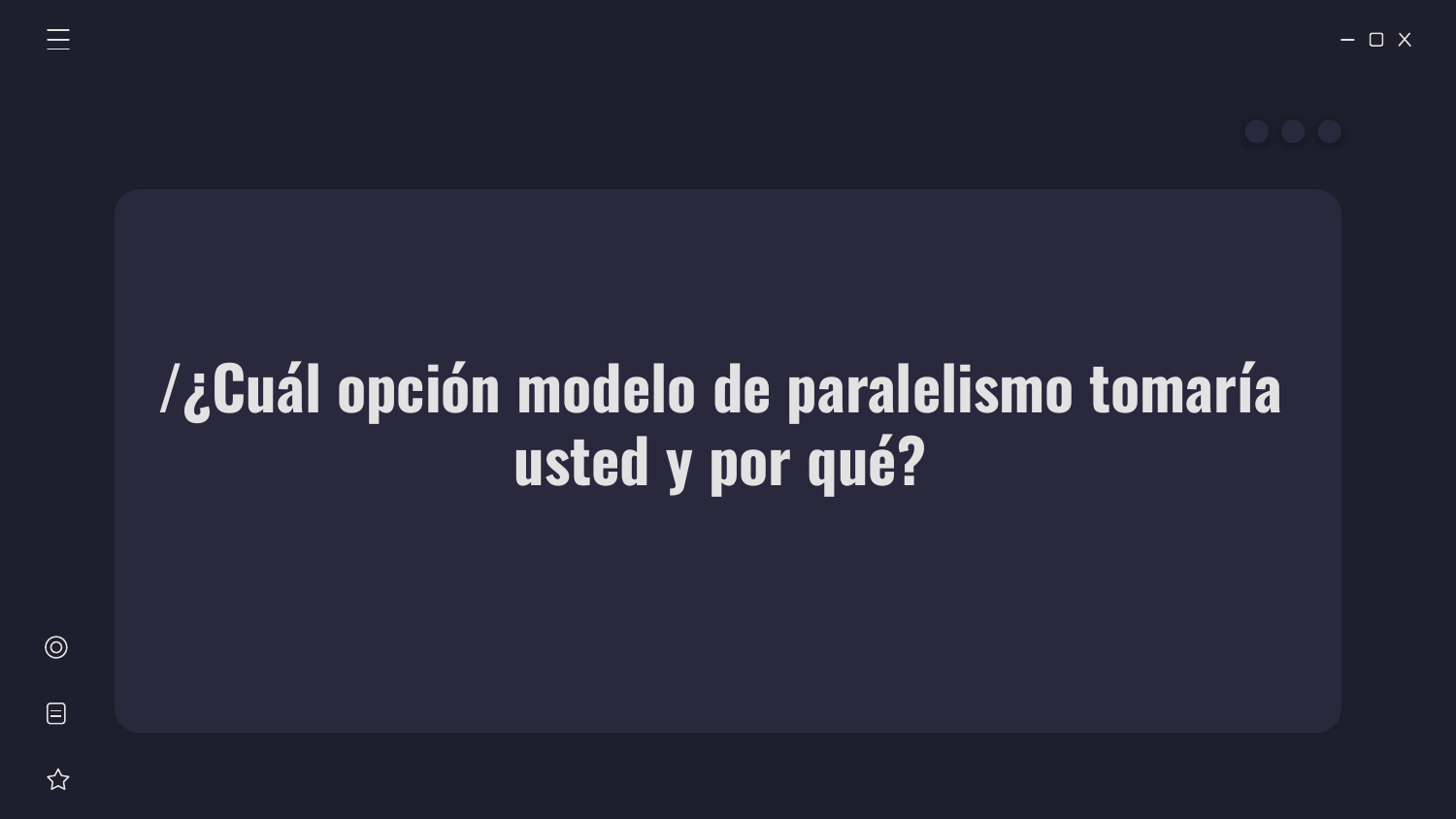

# /¿Cuál opción modelo de paralelismo tomaría usted y por qué?